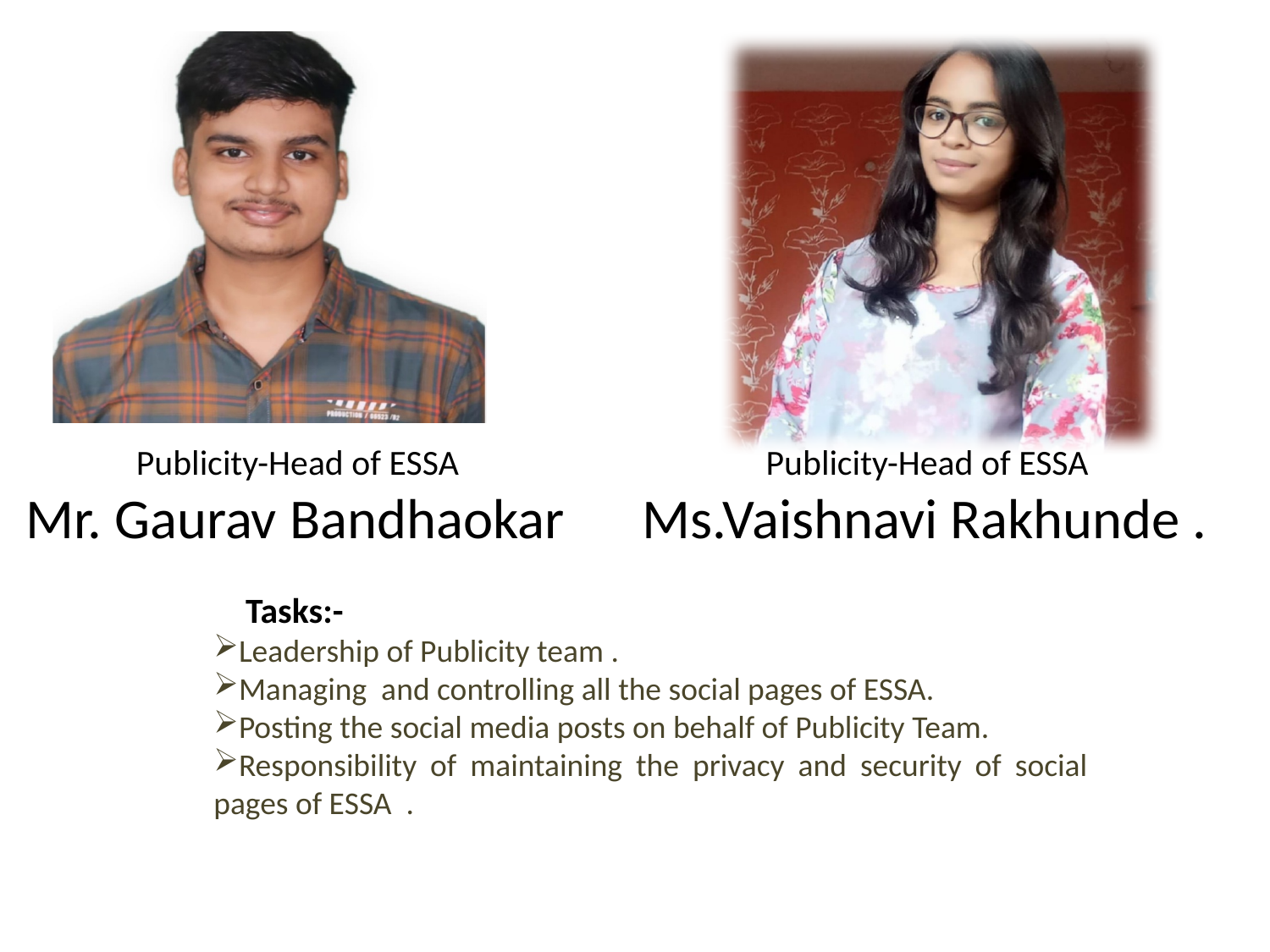

Publicity-Head of ESSA
Mr. Gaurav Bandhaokar
Publicity-Head of ESSA
Ms.Vaishnavi Rakhunde .
    Tasks:-
Leadership of Publicity team .
Managing  and controlling all the social pages of ESSA.
Posting the social media posts on behalf of Publicity Team.
Responsibility of maintaining the privacy and security of social pages of ESSA  .